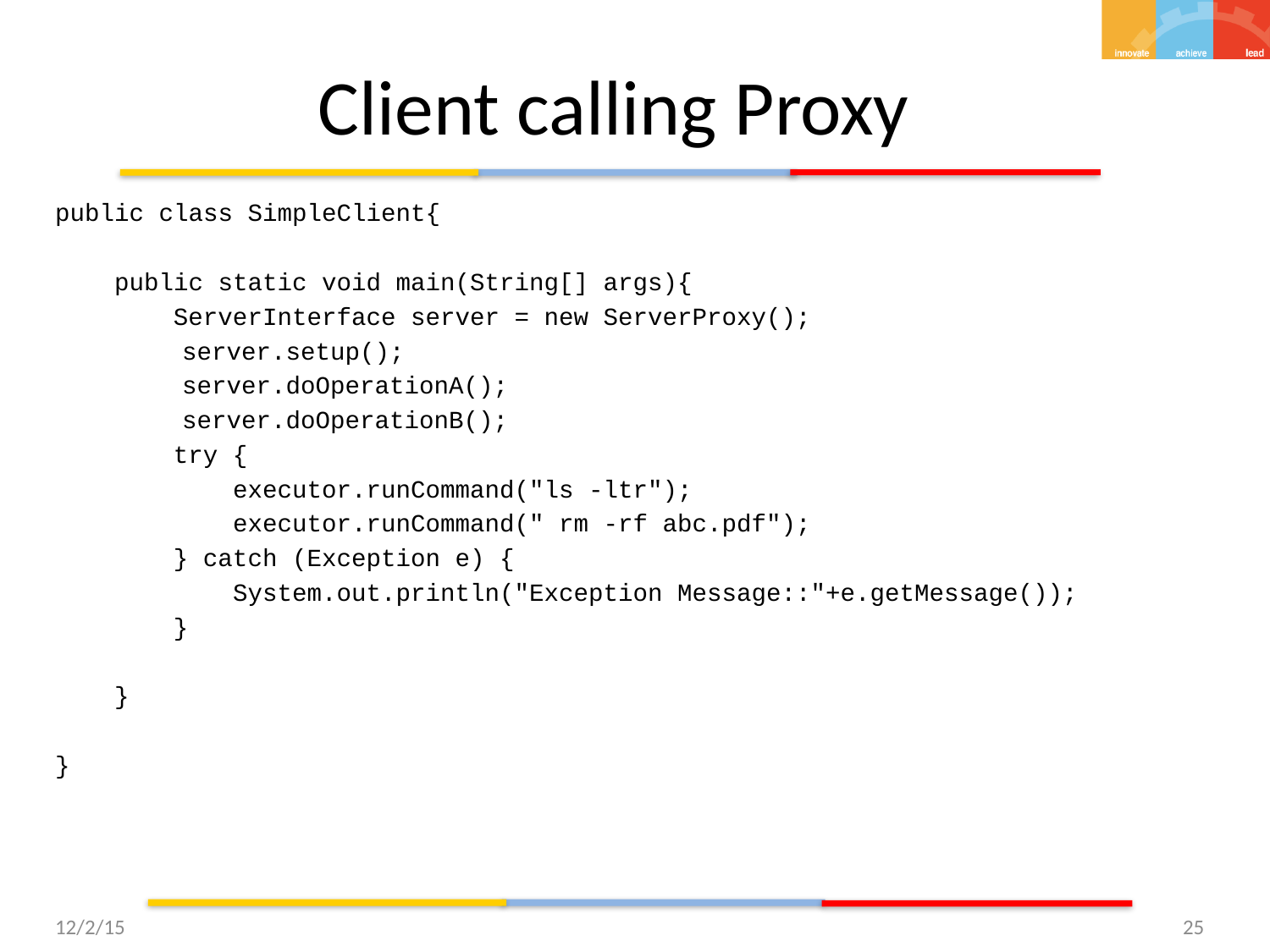

# Client calling Proxy
public class SimpleClient{

    public static void main(String[] args){
        ServerInterface server = new ServerProxy();
	server.setup();
	server.doOperationA();
	server.doOperationB();
        try {
            executor.runCommand("ls -ltr");
            executor.runCommand(" rm -rf abc.pdf");
        } catch (Exception e) {
            System.out.println("Exception Message::"+e.getMessage());
        }

    }

}

12/2/15
25